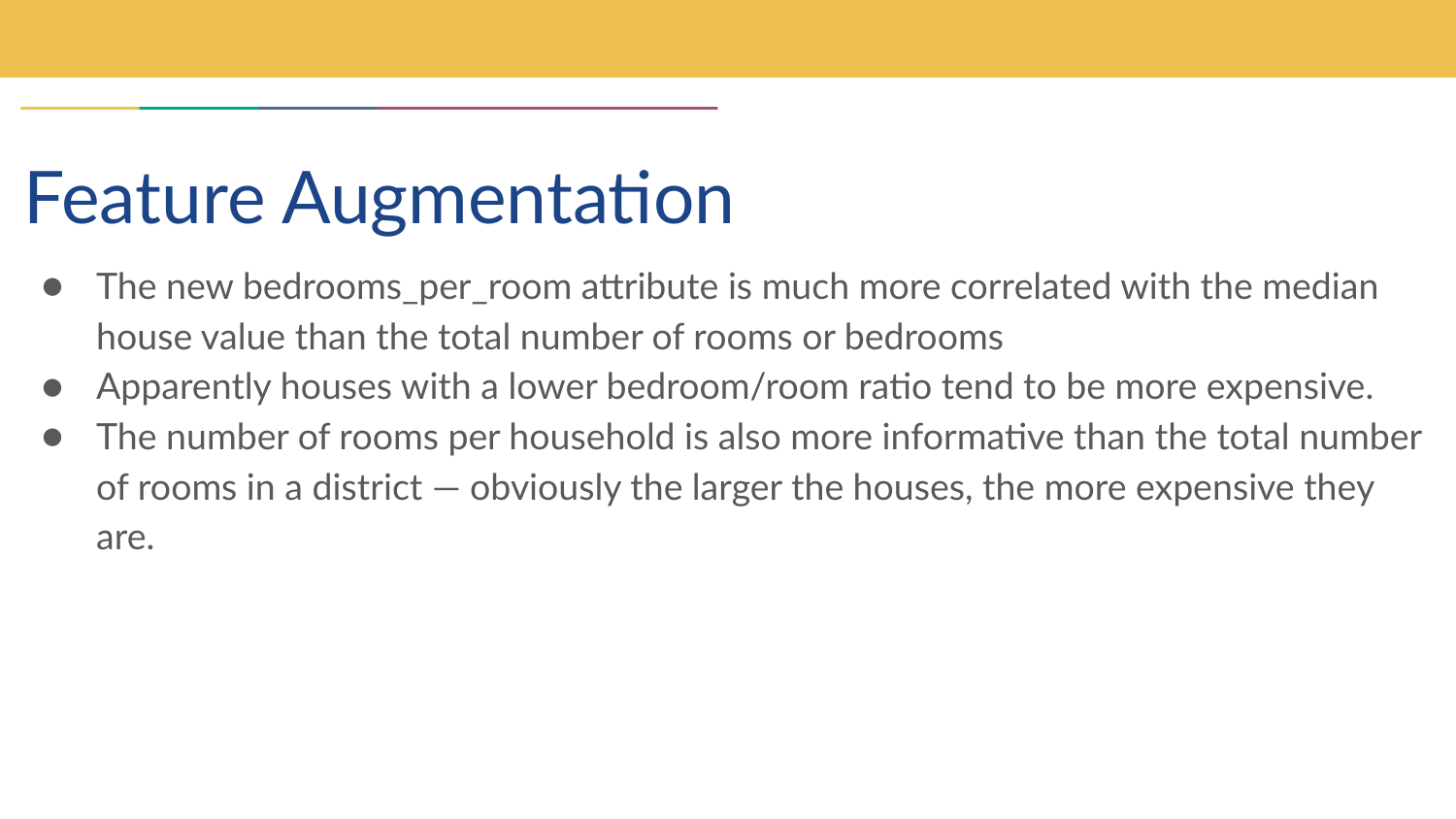

# Feature Augmentation
The new bedrooms_per_room attribute is much more correlated with the median house value than the total number of rooms or bedrooms
Apparently houses with a lower bedroom/room ratio tend to be more expensive.
The number of rooms per household is also more informative than the total number of rooms in a district — obviously the larger the houses, the more expensive they are.